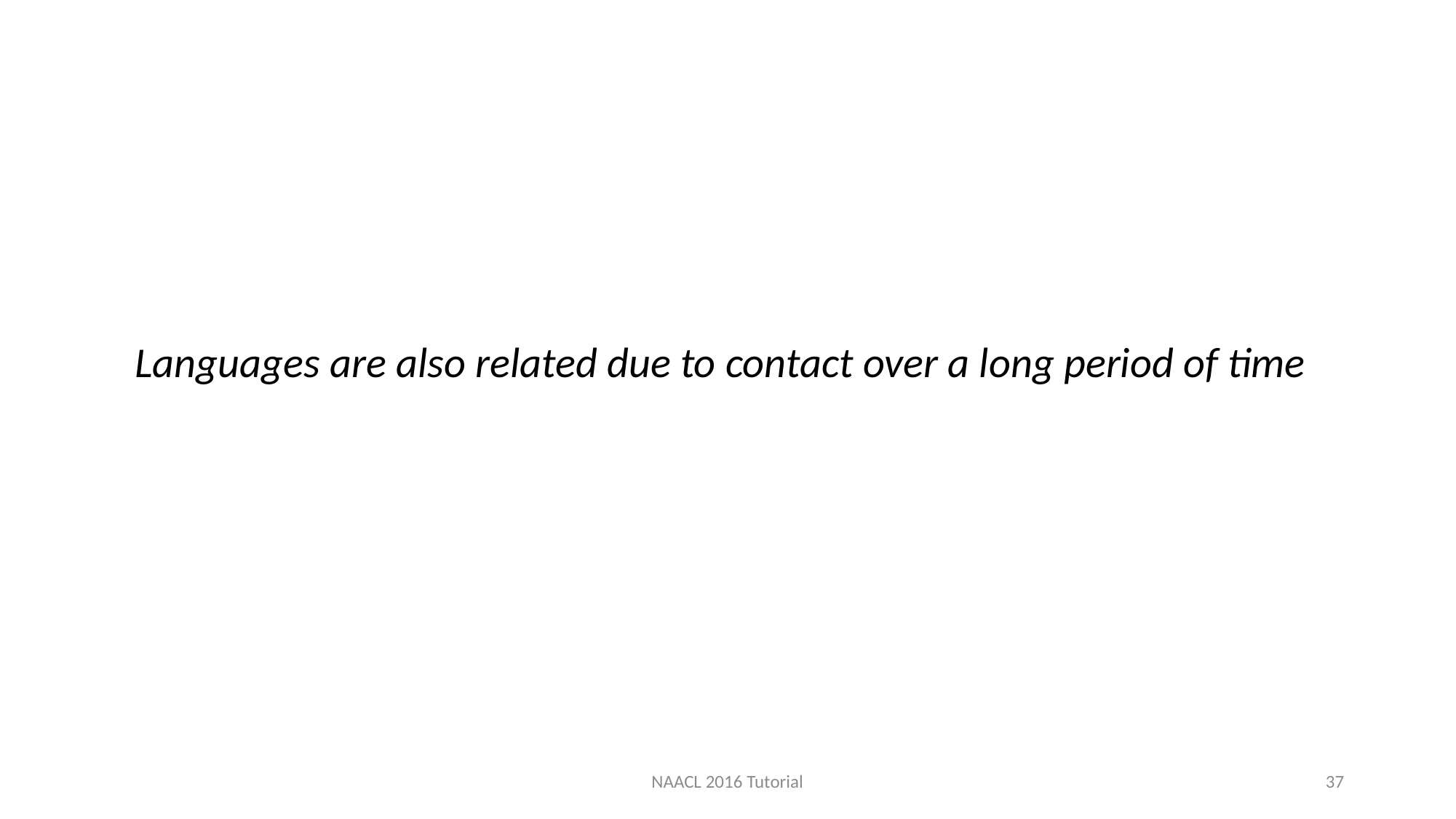

Languages are also related due to contact over a long period of time
NAACL 2016 Tutorial
37